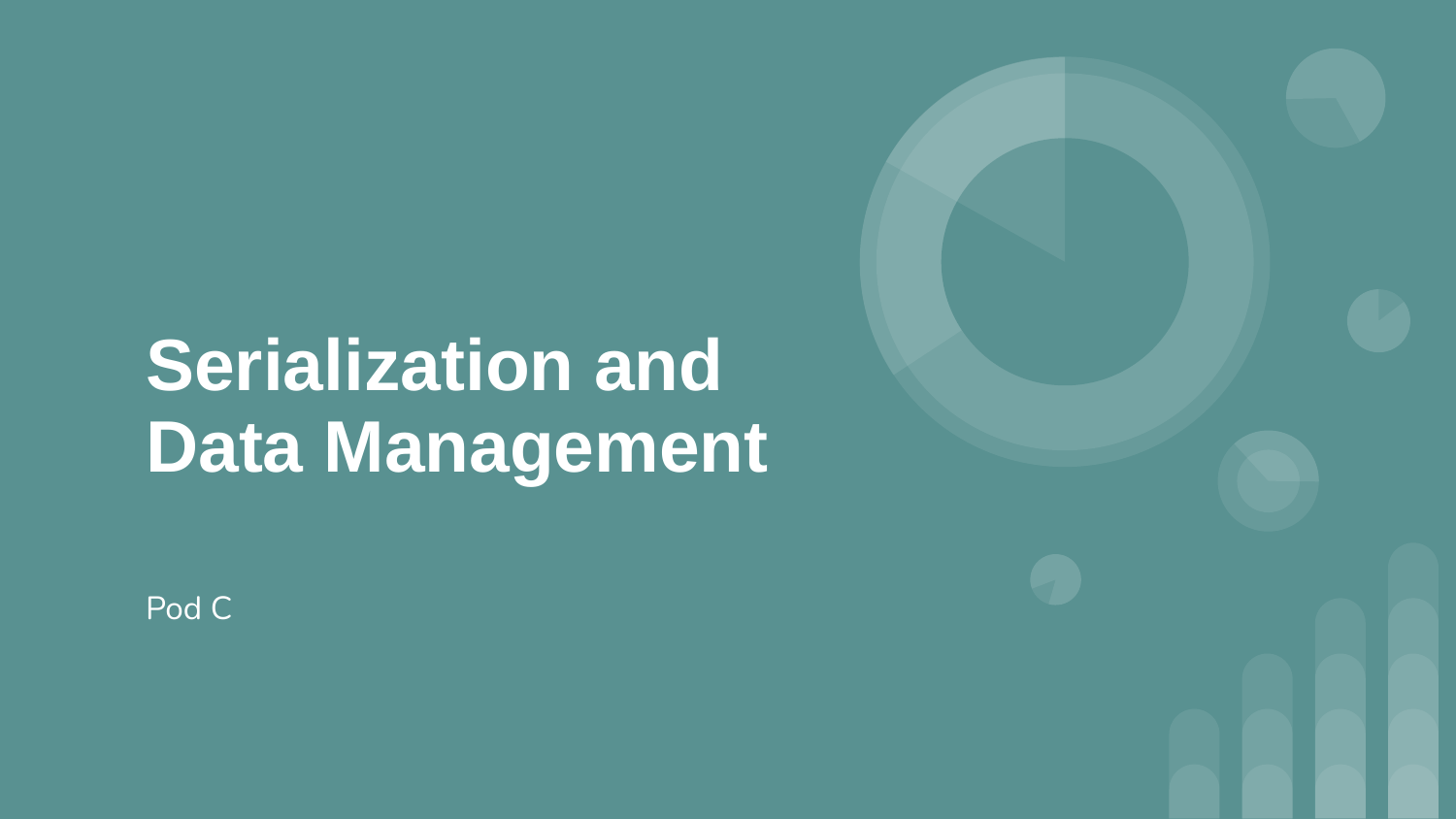

# Serialization and Data Management
Pod C